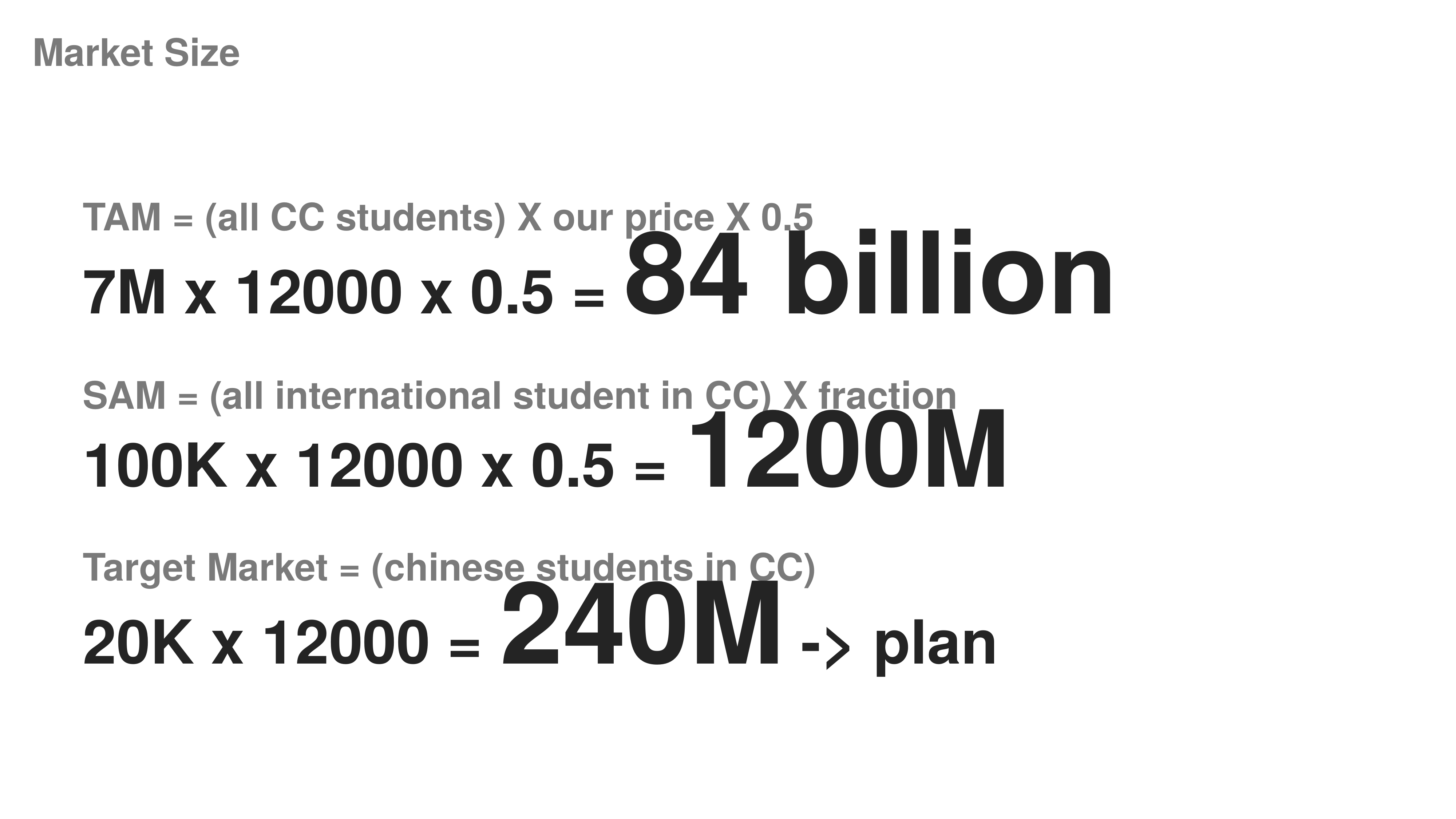

Market Size
TAM = (all CC students) X our price X 0.5
7M x 12000 x 0.5 = 84 billion

SAM = (all international student in CC) X fraction
100K x 12000 x 0.5 = 1200M

Target Market = (chinese students in CC)
20K x 12000 = 240M -> plan